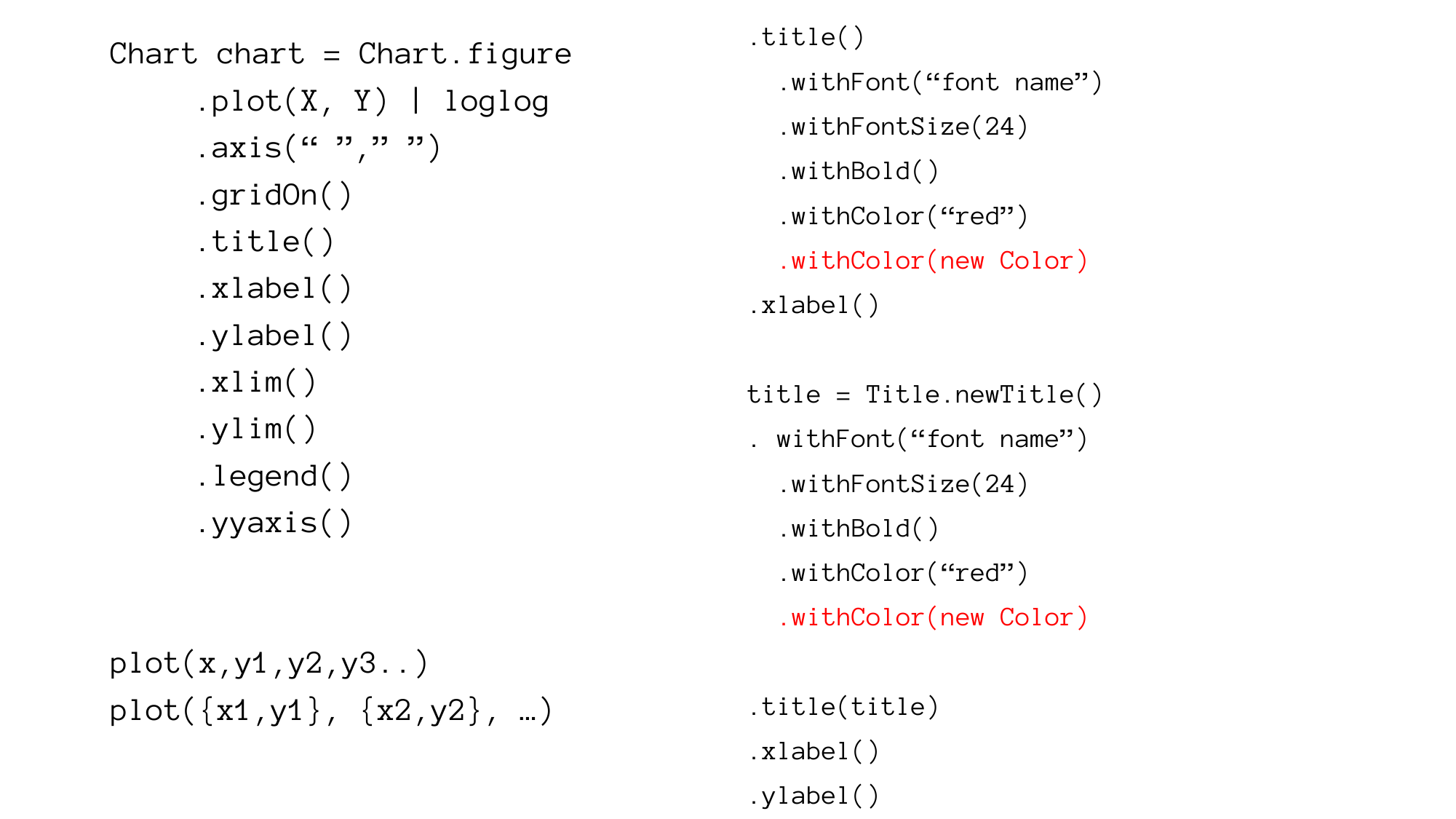

.title()
  .withFont(“font name”)
  .withFontSize(24)
  .withBold()
  .withColor(“red”)
  .withColor(new Color)
.xlabel()

title = Title.newTitle()
. withFont(“font name”)
  .withFontSize(24)
  .withBold()
  .withColor(“red”)
  .withColor(new Color)

.title(title)
.xlabel()
.ylabel()
Chart chart = Chart.figure
	.plot(X, Y) | loglog
	.axis(“ ”,” ”)
	.gridOn()
	.title()
	.xlabel()
	.ylabel()
	.xlim()
	.ylim()
	.legend()
	.yyaxis()

plot(x,y1,y2,y3..)
plot({x1,y1}, {x2,y2}, …)